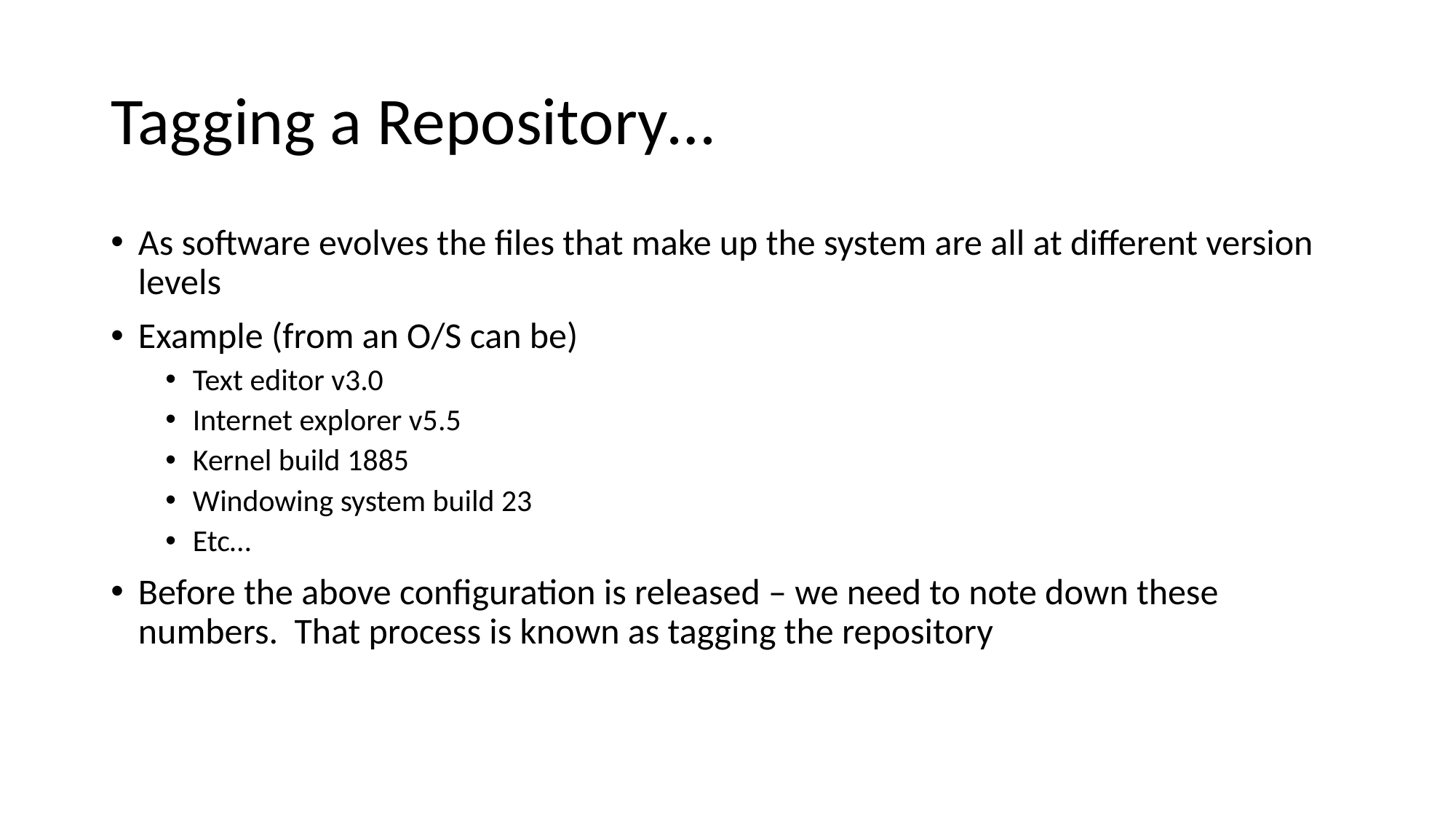

# Tagging a Repository…
As software evolves the files that make up the system are all at different version levels
Example (from an O/S can be)
Text editor v3.0
Internet explorer v5.5
Kernel build 1885
Windowing system build 23
Etc…
Before the above configuration is released – we need to note down these numbers.  That process is known as tagging the repository